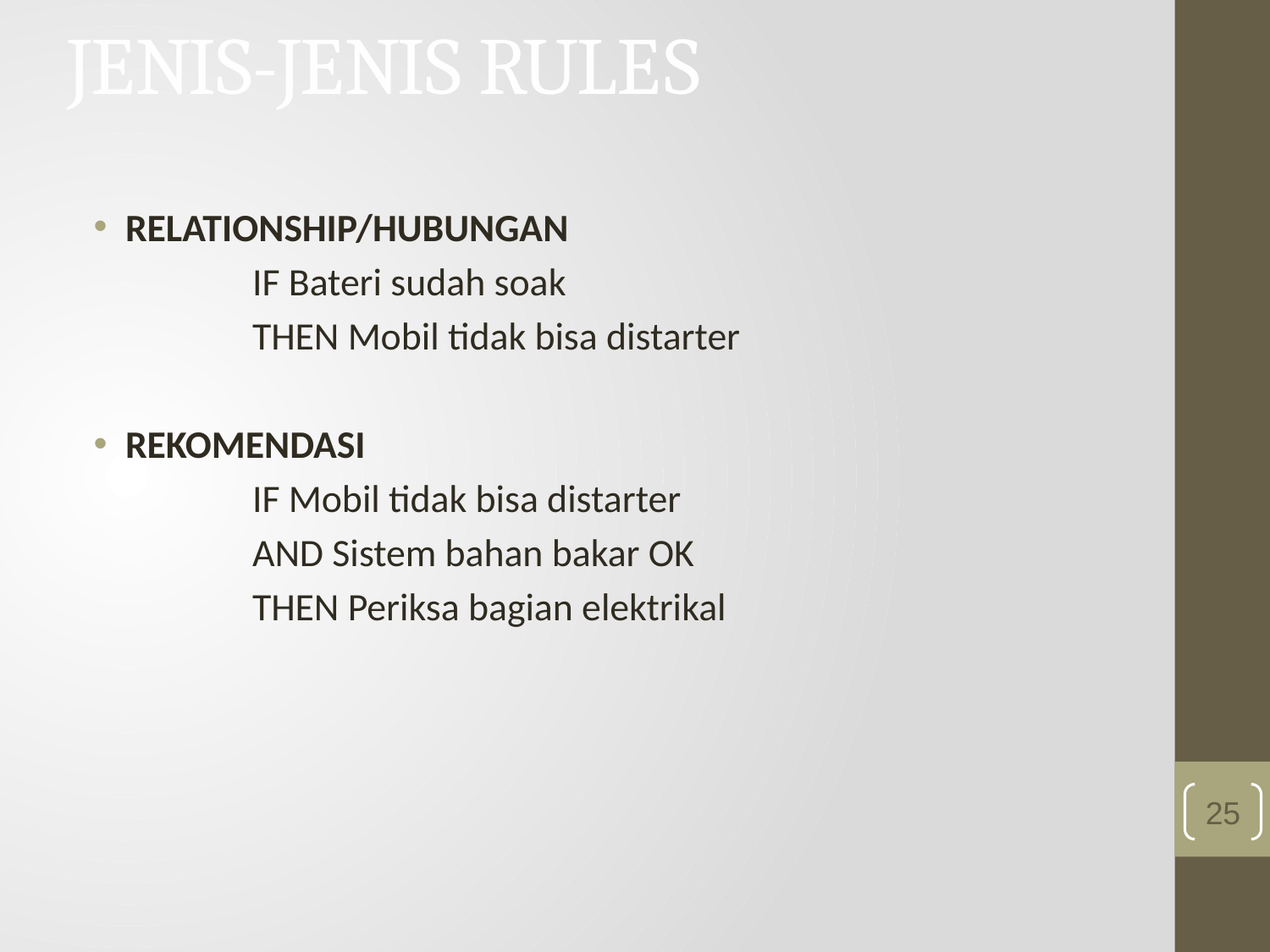

# JENIS-JENIS RULES
RELATIONSHIP/HUBUNGAN
		IF Bateri sudah soak
		THEN Mobil tidak bisa distarter

REKOMENDASI
		IF Mobil tidak bisa distarter
		AND Sistem bahan bakar OK
		THEN Periksa bagian elektrikal
25